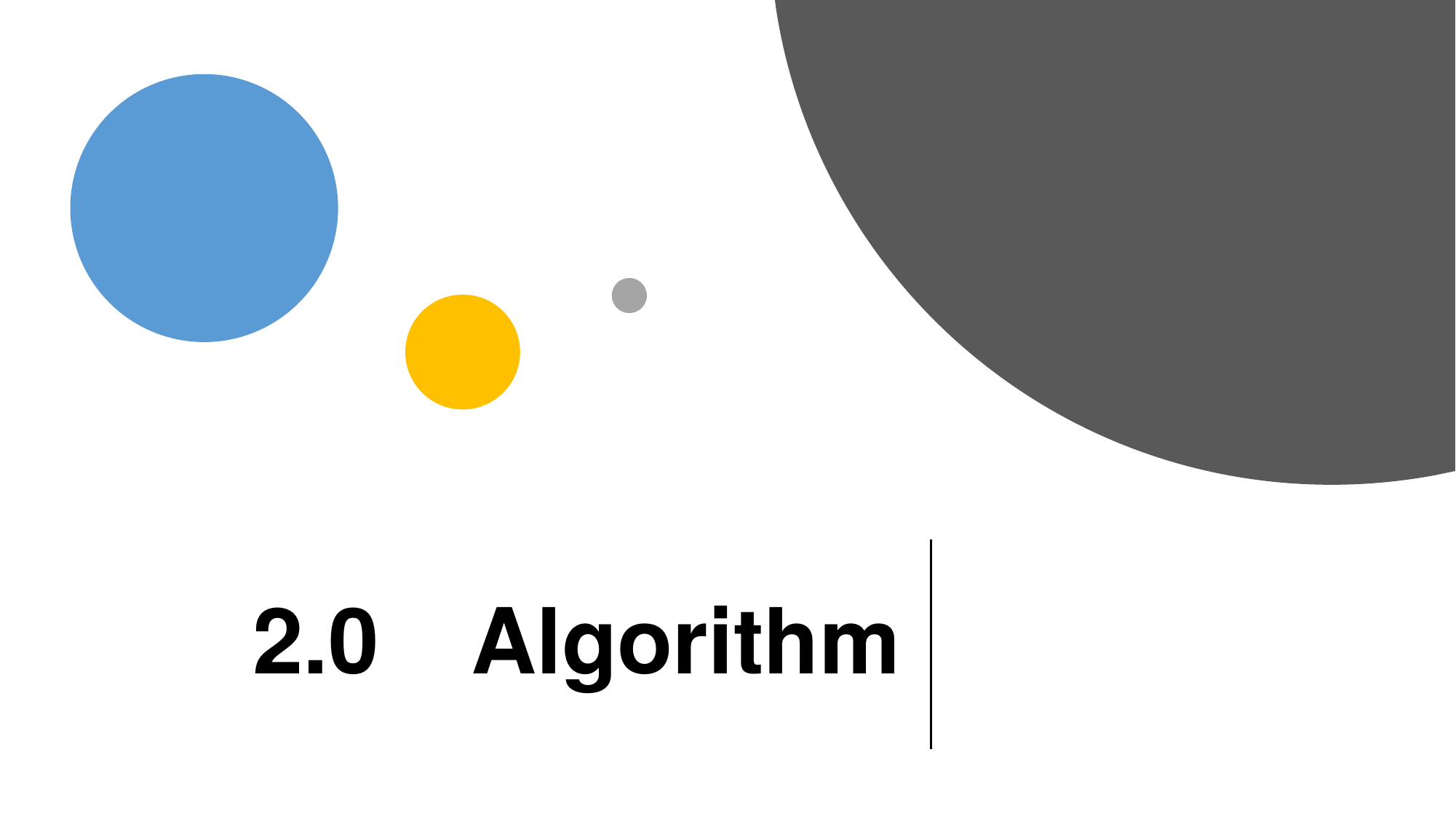

# 2.0	Algorithm
This Photo by Unknown Author is licensed under CC BY